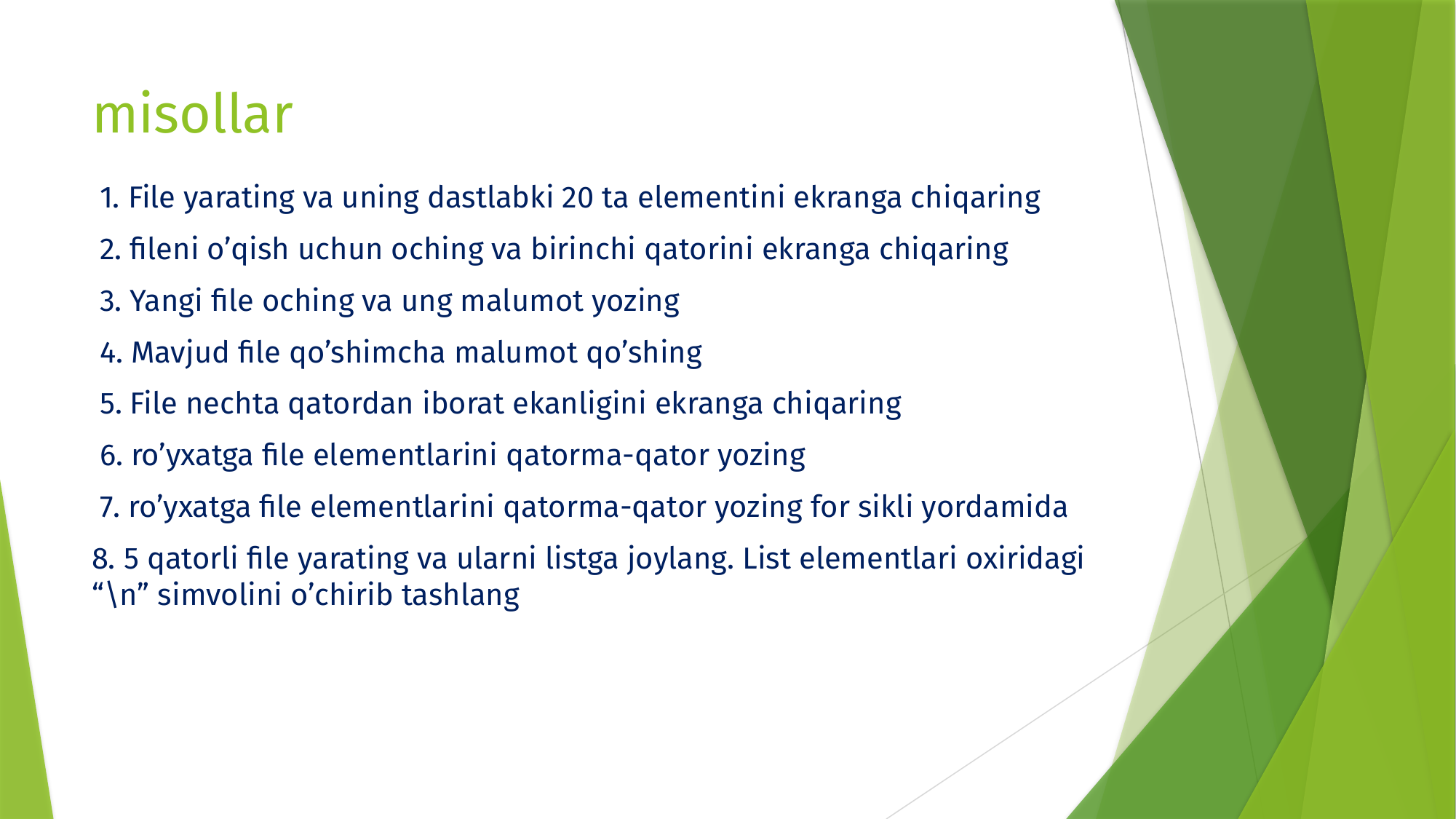

# misollar
 1. File yarating va uning dastlabki 20 ta elementini ekranga chiqaring
 2. fileni o’qish uchun oching va birinchi qatorini ekranga chiqaring
 3. Yangi file oching va ung malumot yozing
 4. Mavjud file qo’shimcha malumot qo’shing
 5. File nechta qatordan iborat ekanligini ekranga chiqaring
 6. ro’yxatga file elementlarini qatorma-qator yozing
 7. ro’yxatga file elementlarini qatorma-qator yozing for sikli yordamida
8. 5 qatorli file yarating va ularni listga joylang. List elementlari oxiridagi “\n” simvolini o’chirib tashlang